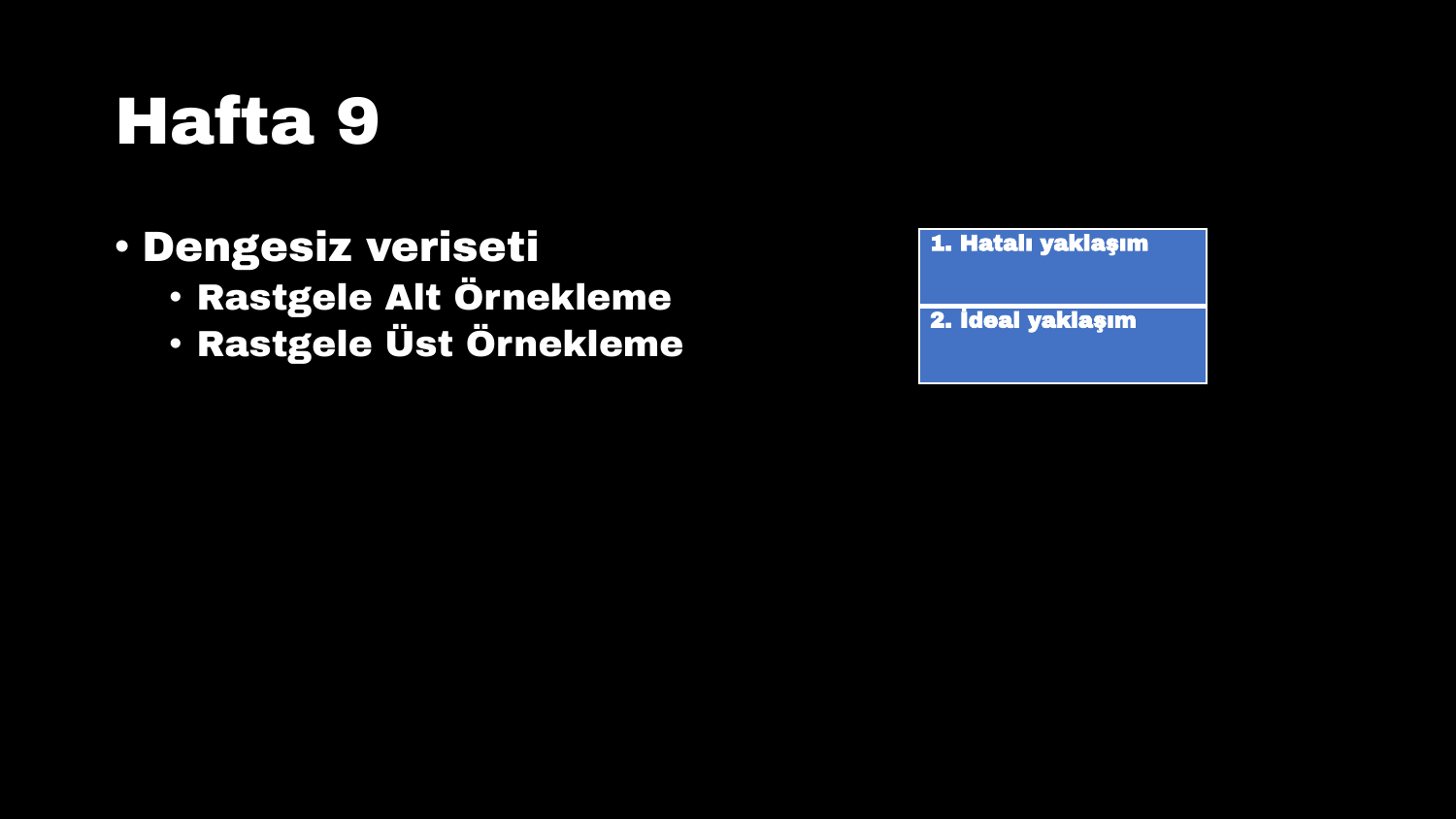

# Hafta 9
Dengesiz veriseti
Rastgele Alt Örnekleme
Rastgele Üst Örnekleme

| 1. Hatalı yaklaşım |
| --- |
| 2. İdeal yaklaşım |